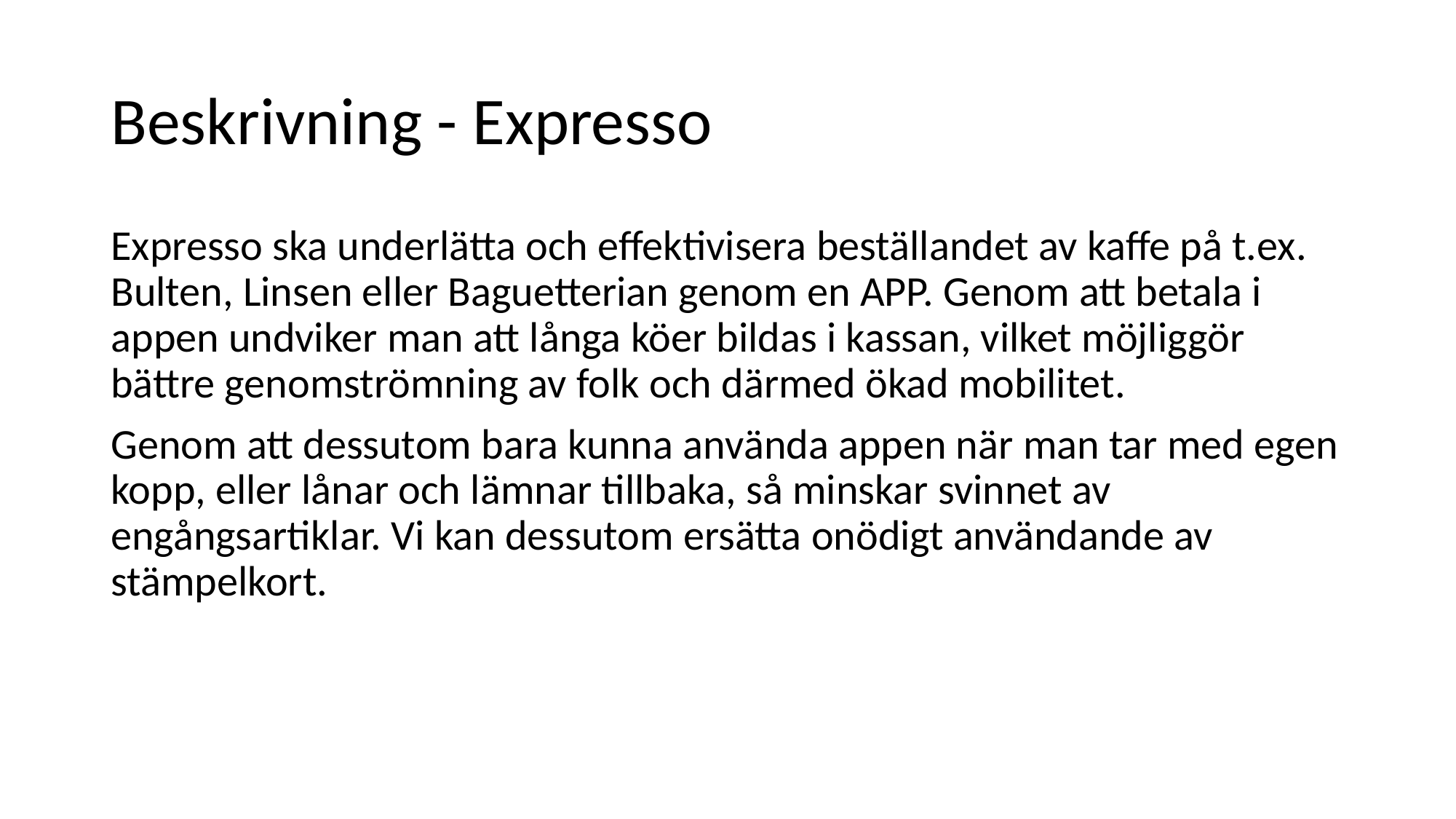

# Beskrivning - Expresso
Expresso ska underlätta och effektivisera beställandet av kaffe på t.ex. Bulten, Linsen eller Baguetterian genom en APP. Genom att betala i appen undviker man att långa köer bildas i kassan, vilket möjliggör bättre genomströmning av folk och därmed ökad mobilitet.
Genom att dessutom bara kunna använda appen när man tar med egen kopp, eller lånar och lämnar tillbaka, så minskar svinnet av engångsartiklar. Vi kan dessutom ersätta onödigt användande av stämpelkort.